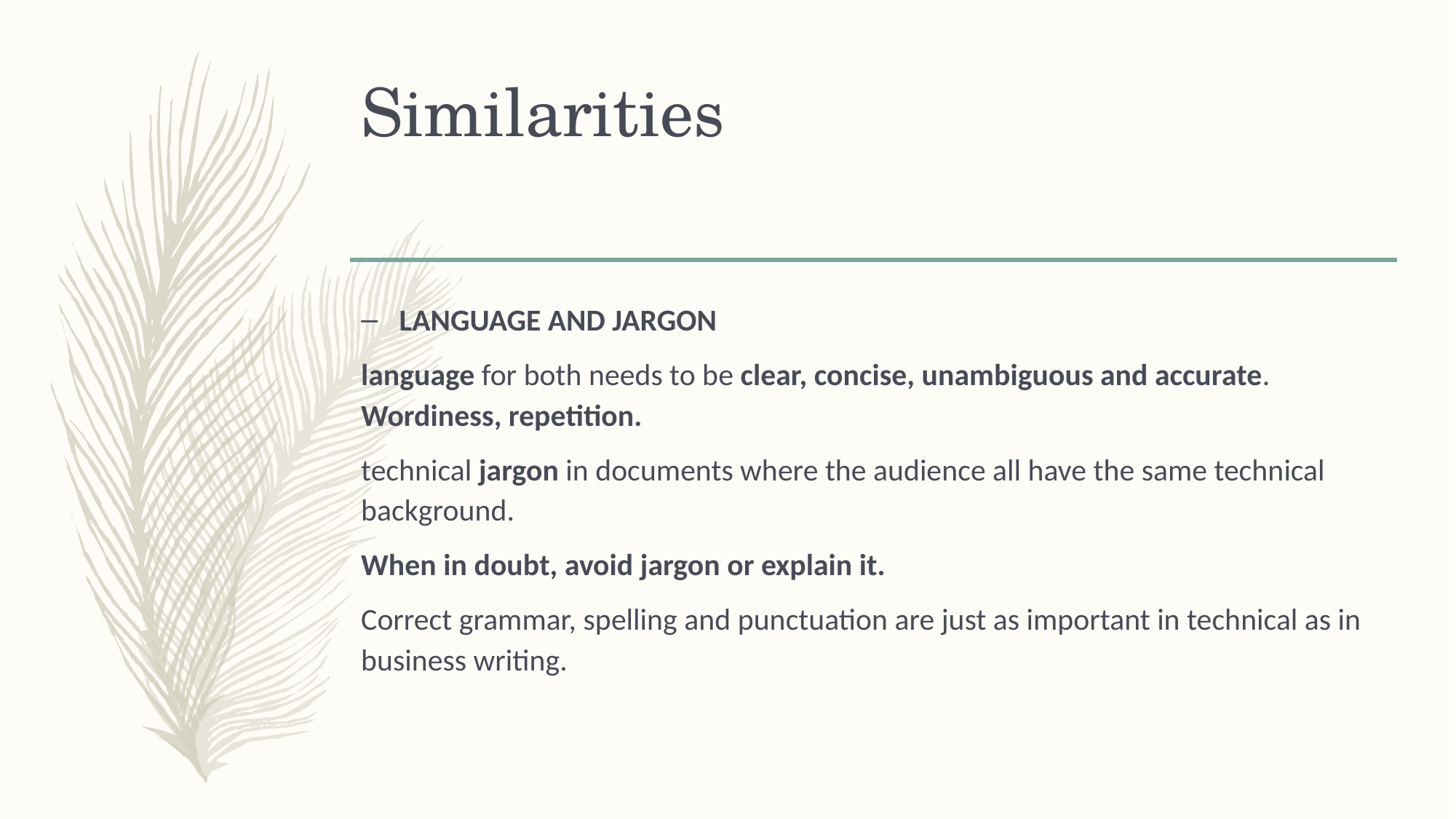

# Similarities
LANGUAGE AND JARGON
language for both needs to be clear, concise, unambiguous and accurate. Wordiness, repetition.
technical jargon in documents where the audience all have the same technical background.
When in doubt, avoid jargon or explain it.
Correct grammar, spelling and punctuation are just as important in technical as in business writing.